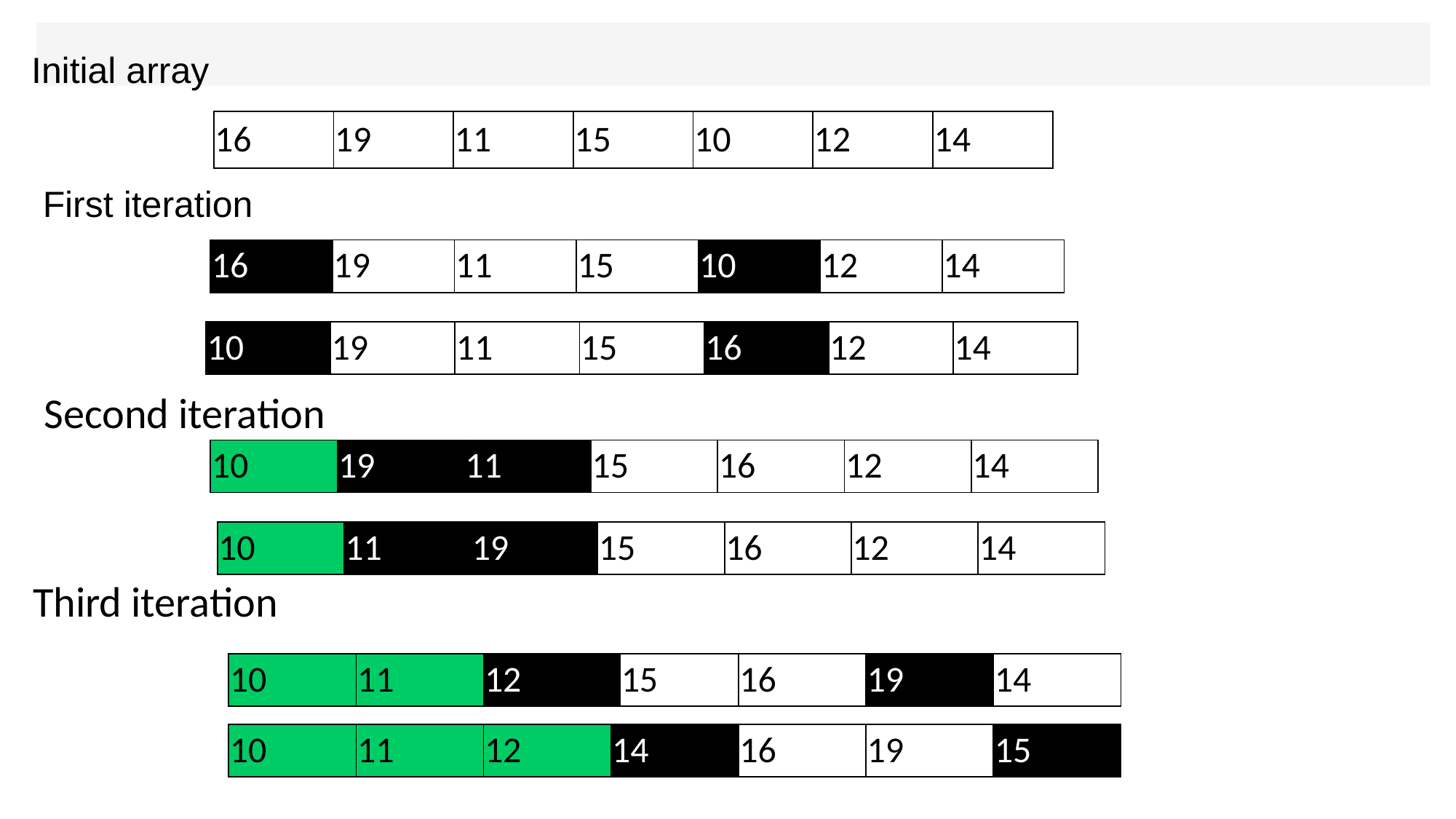

Initial array
| 16 | 19 | 11 | 15 | 10 | 12 | 14 |
| --- | --- | --- | --- | --- | --- | --- |
First iteration

| 16 | 19 | 11 | 15 | 10 | 12 | 14 |
| --- | --- | --- | --- | --- | --- | --- |
| 10 | 19 | 11 | 15 | 16 | 12 | 14 |
| --- | --- | --- | --- | --- | --- | --- |
Second iteration
| 10 | 19 | 11 | 15 | 16 | 12 | 14 |
| --- | --- | --- | --- | --- | --- | --- |
| 10 | 11 | 19 | 15 | 16 | 12 | 14 |
| --- | --- | --- | --- | --- | --- | --- |
Third iteration
| 10 | 11 | 12 | 15 | 16 | 19 | 14 |
| --- | --- | --- | --- | --- | --- | --- |
| 10 | 11 | 12 | 14 | 16 | 19 | 15 |
| --- | --- | --- | --- | --- | --- | --- |